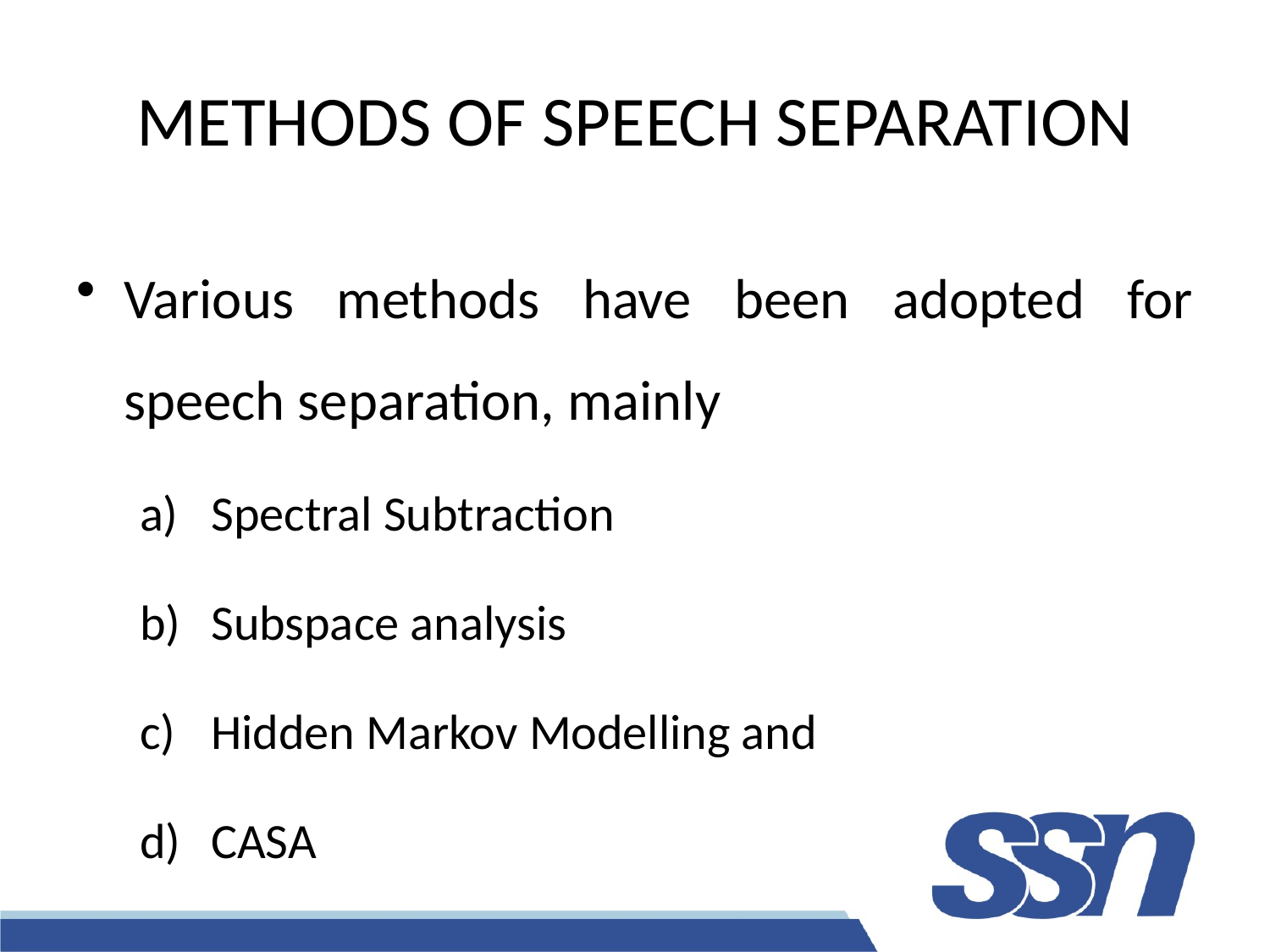

# METHODS OF SPEECH SEPARATION
Various methods have been adopted for speech separation, mainly
Spectral Subtraction
Subspace analysis
Hidden Markov Modelling and
CASA